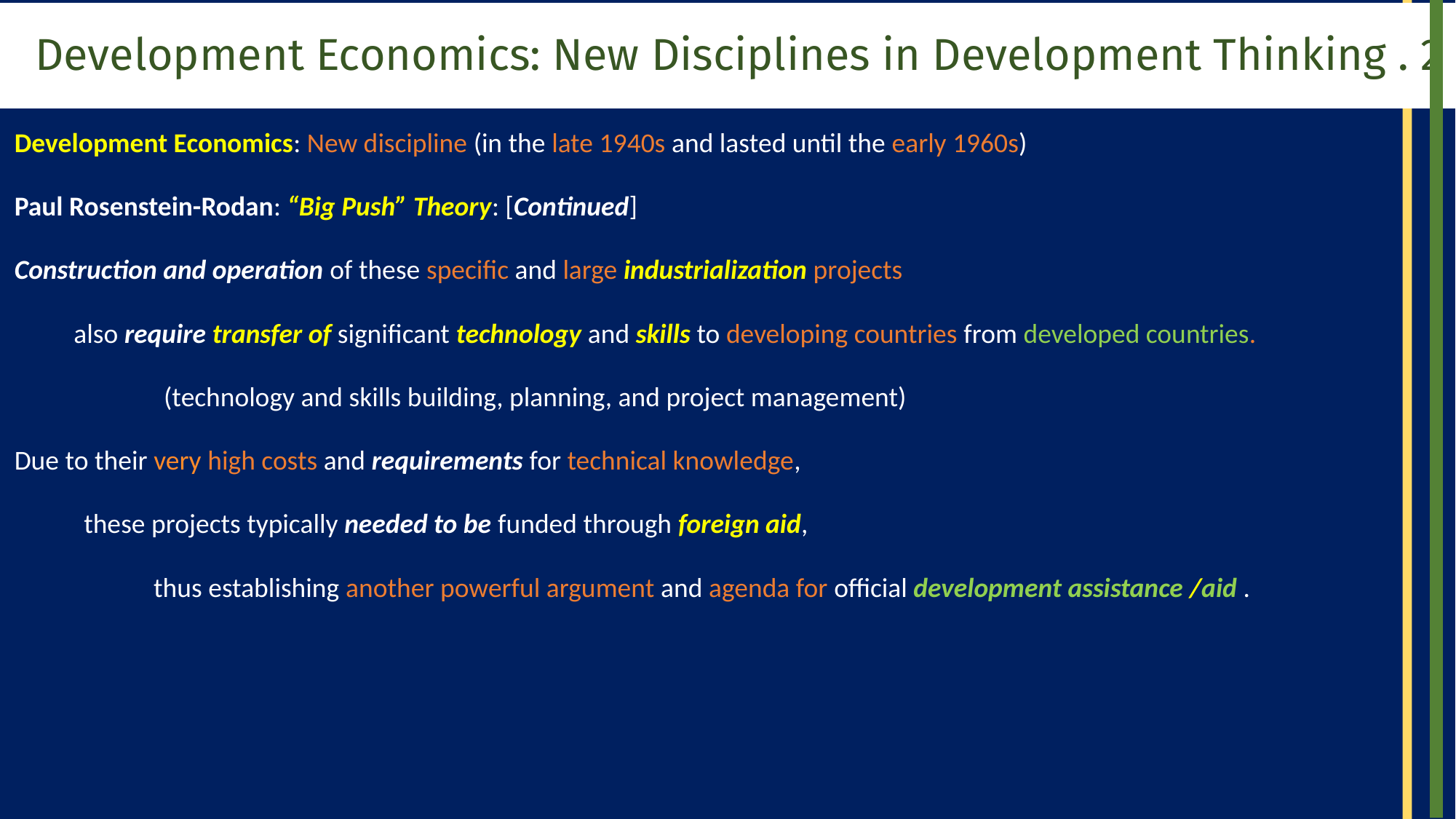

# Development Economics: New Disciplines in Development Thinking . 2
Development Economics: New discipline (in the late 1940s and lasted until the early 1960s)
Paul Rosenstein-Rodan: “Big Push” Theory: [Continued]
Construction and operation of these specific and large industrialization projects
 also require transfer of significant technology and skills to developing countries from developed countries.
 (technology and skills building, planning, and project management)
Due to their very high costs and requirements for technical knowledge,
these projects typically needed to be funded through foreign aid,
thus establishing another powerful argument and agenda for official development assistance /aid .